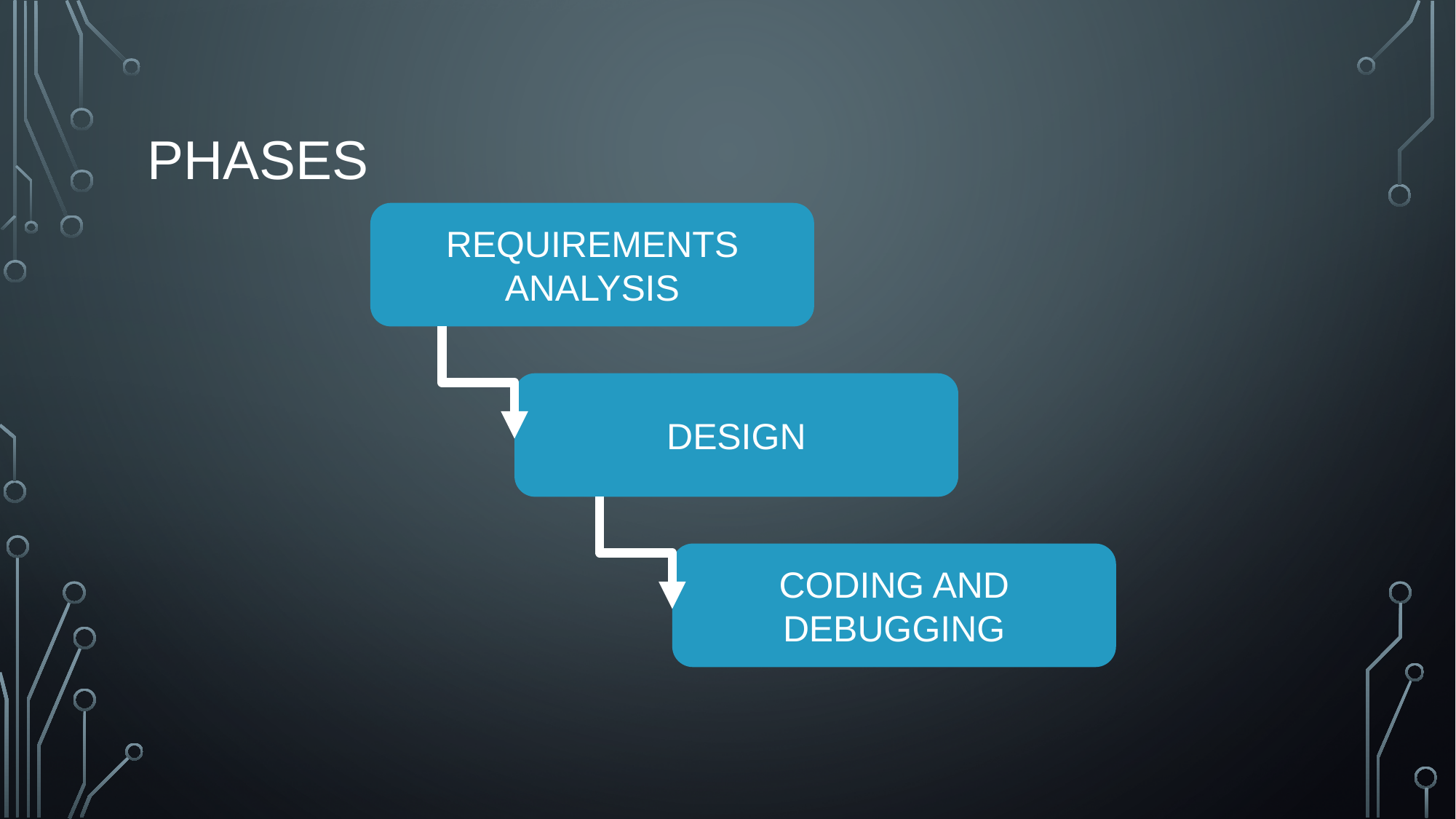

# PHASES
REQUIREMENTS ANALYSIS
DESIGN
CODING AND DEBUGGING